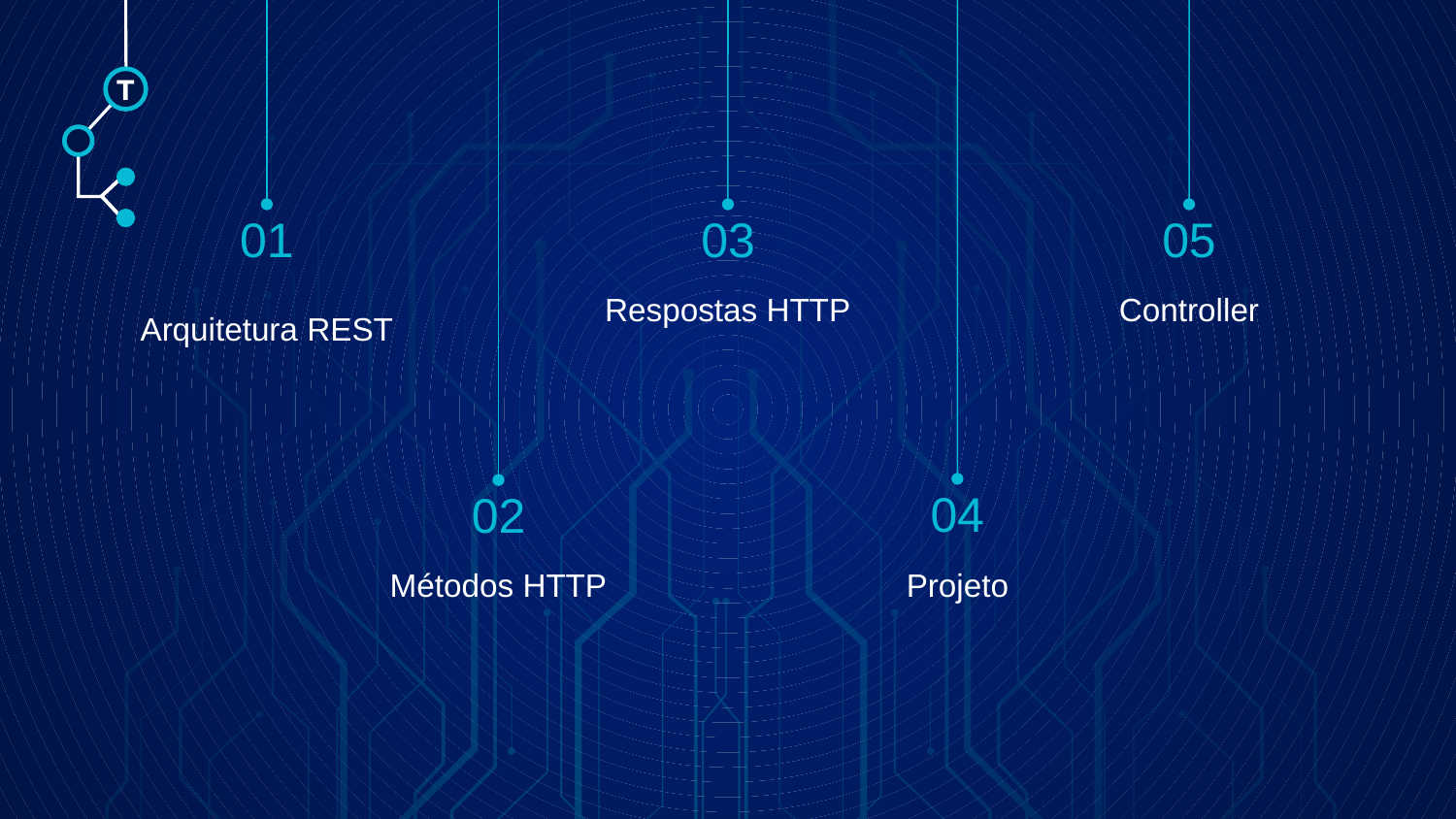

T

01
03
05

Respostas HTTP
Controller
# Arquitetura REST
04
02
Métodos HTTP
Projeto